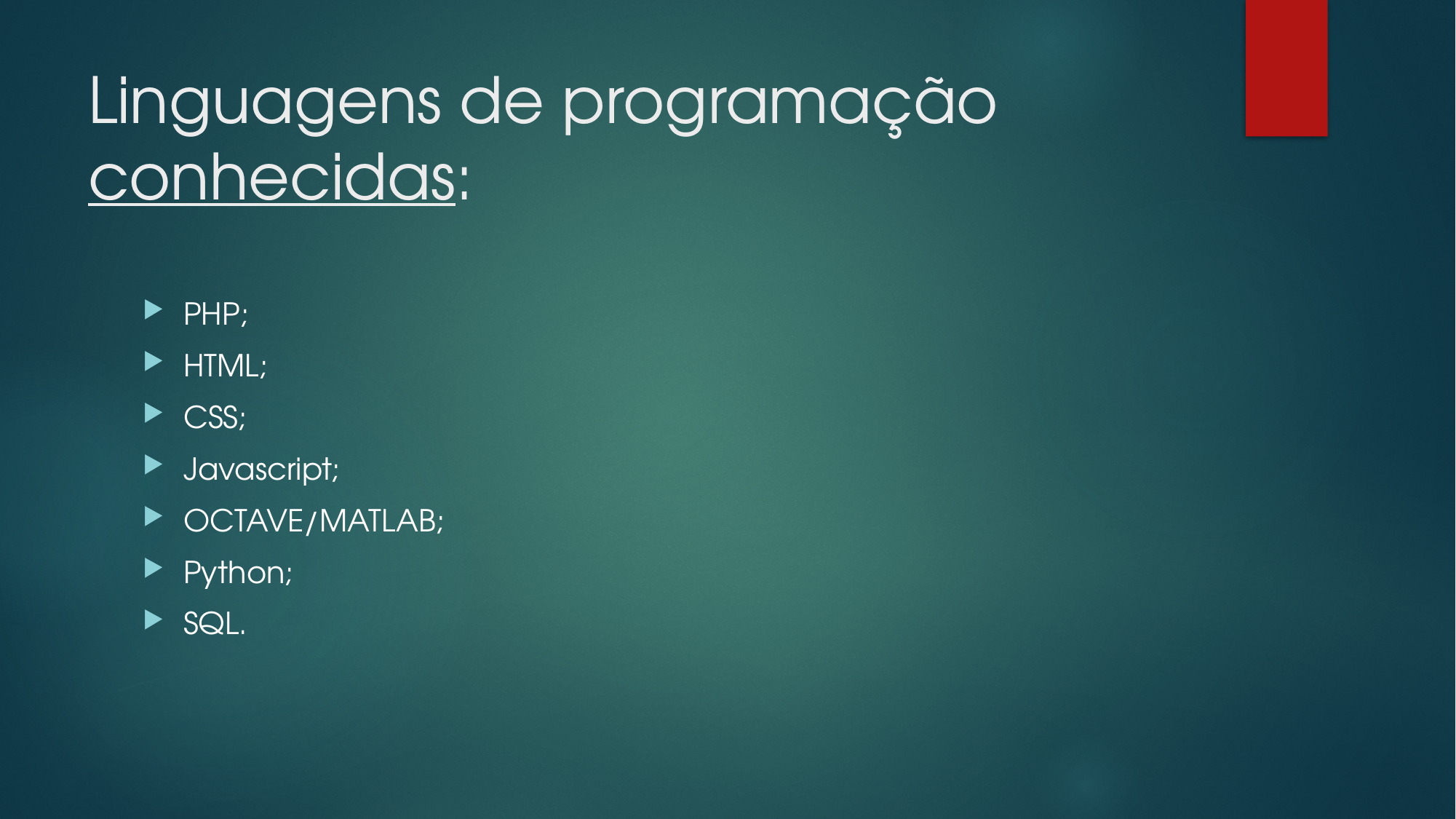

# Linguagens de programação conhecidas:
PHP;
HTML;
CSS;
Javascript;
OCTAVE/MATLAB;
Python;
SQL.